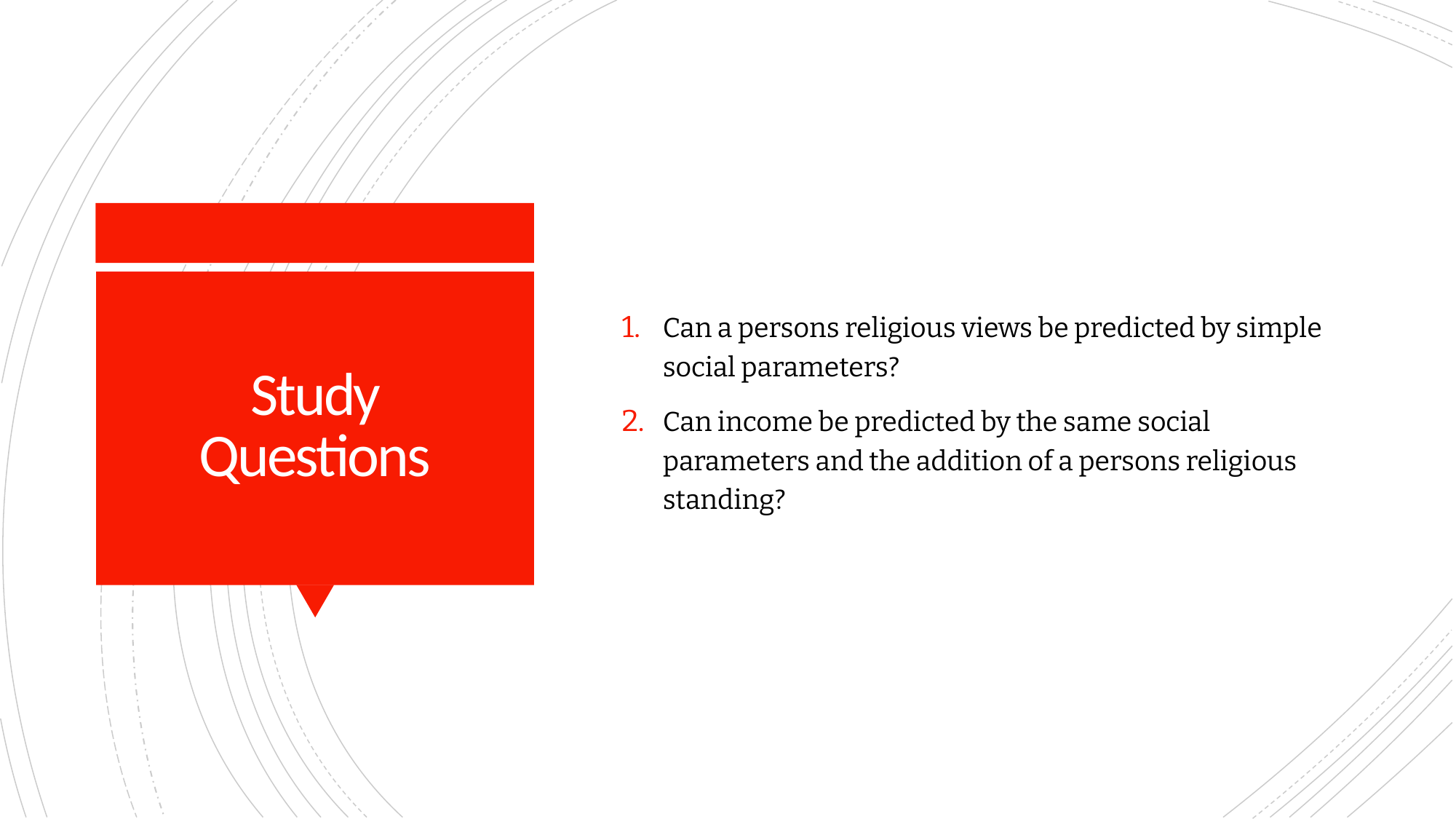

Can a persons religious views be predicted by simple social parameters?
Can income be predicted by the same social parameters and the addition of a persons religious standing?
# Study Questions